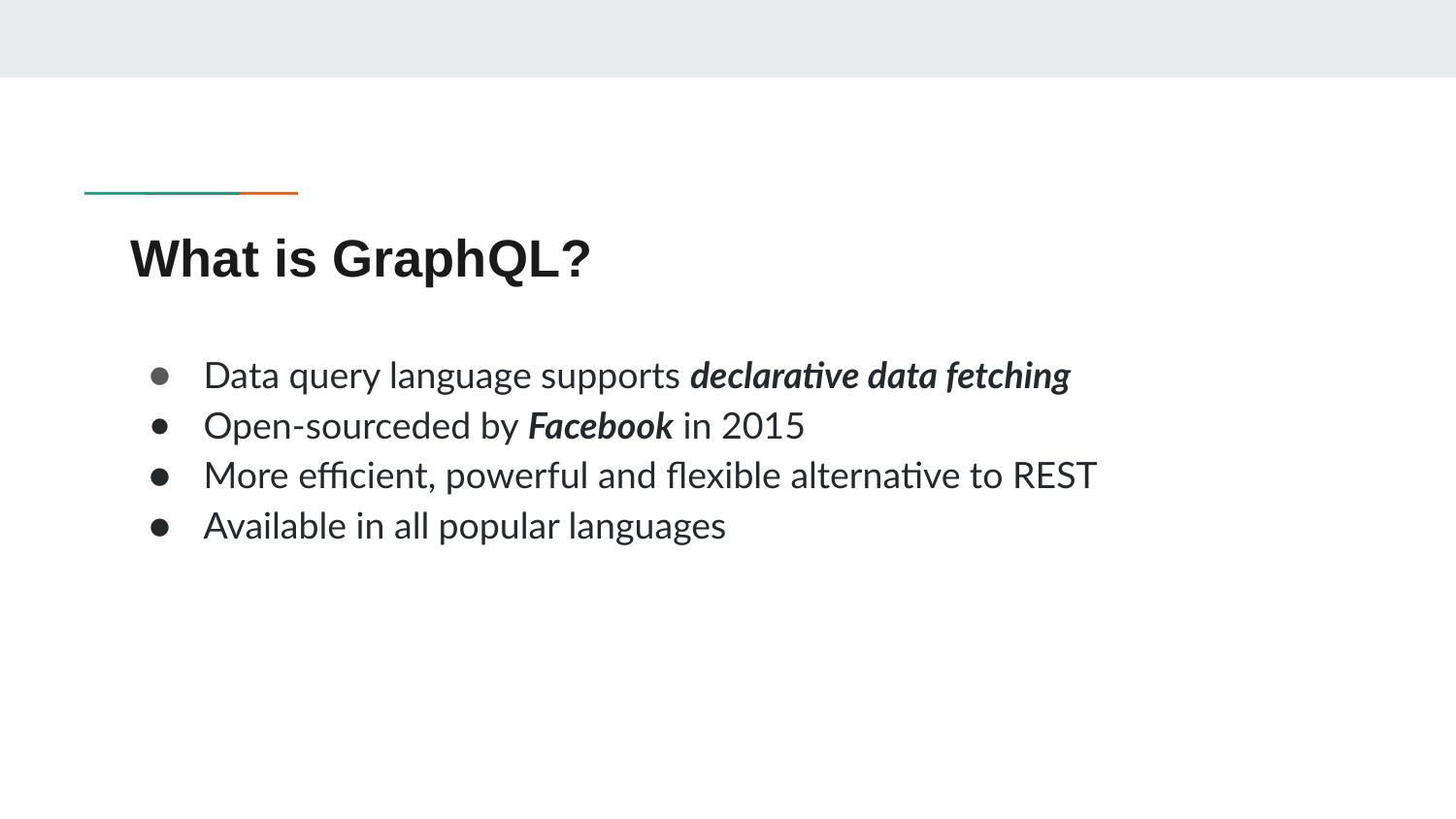

# What is GraphQL?
Data query language supports declarative data fetching
Open-sourceded by Facebook in 2015
More efficient, powerful and flexible alternative to REST
Available in all popular languages